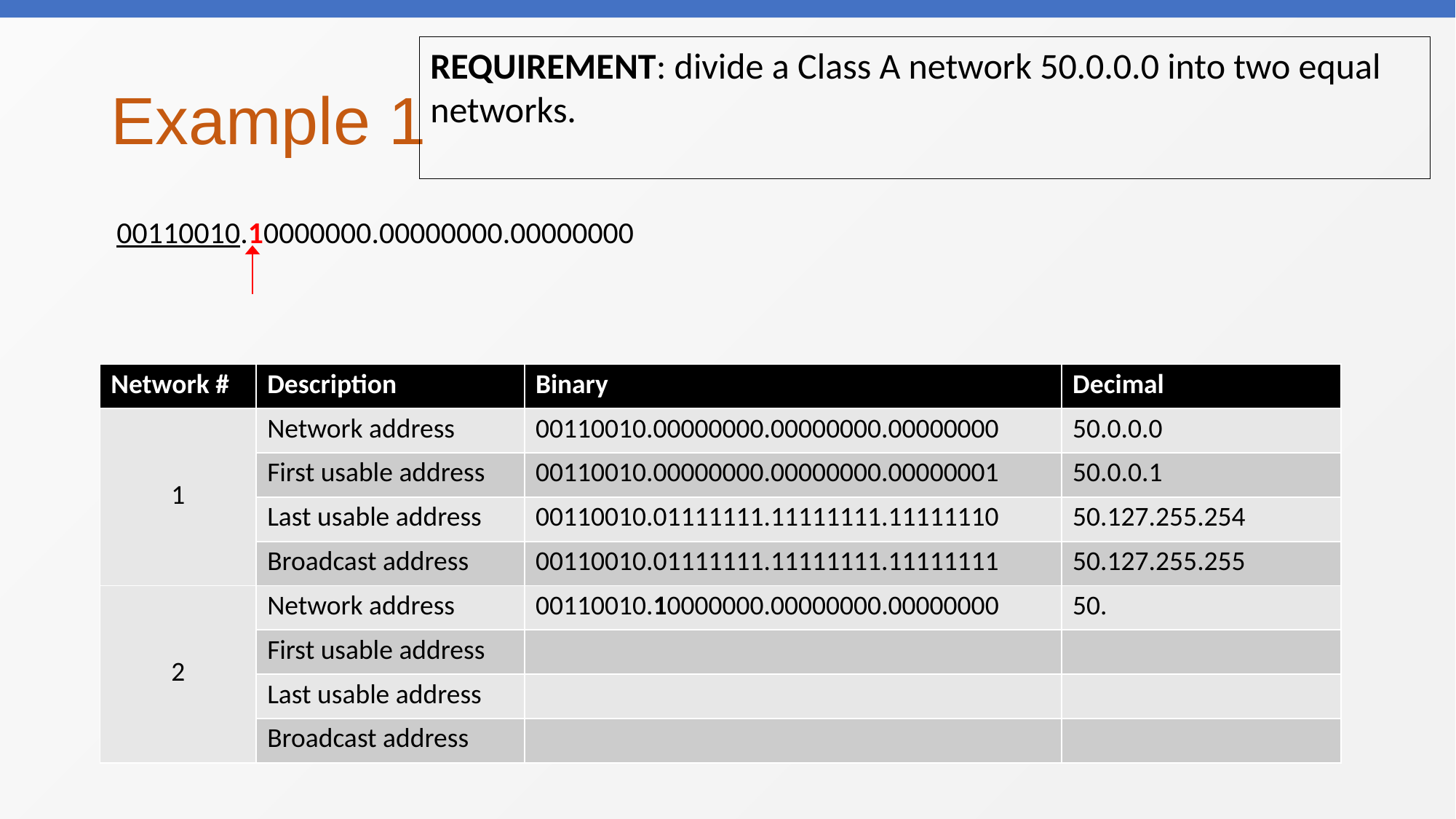

REQUIREMENT: divide a Class A network 50.0.0.0 into two equal networks.

# Example 1
00110010.10000000.00000000.00000000

| Network # | Description | Binary | Decimal |
| --- | --- | --- | --- |
| 1 | Network address | 00110010.00000000.00000000.00000000 | 50.0.0.0 |
|  | First usable address | 00110010.00000000.00000000.00000001 | 50.0.0.1 |
|  | Last usable address | 00110010.01111111.11111111.11111110 | 50.127.255.254 |
|  | Broadcast address | 00110010.01111111.11111111.11111111 | 50.127.255.255 |
| 2 | Network address | 00110010.10000000.00000000.00000000 | 50. |
|  | First usable address |  |  |
|  | Last usable address |  |  |
|  | Broadcast address |  |  |